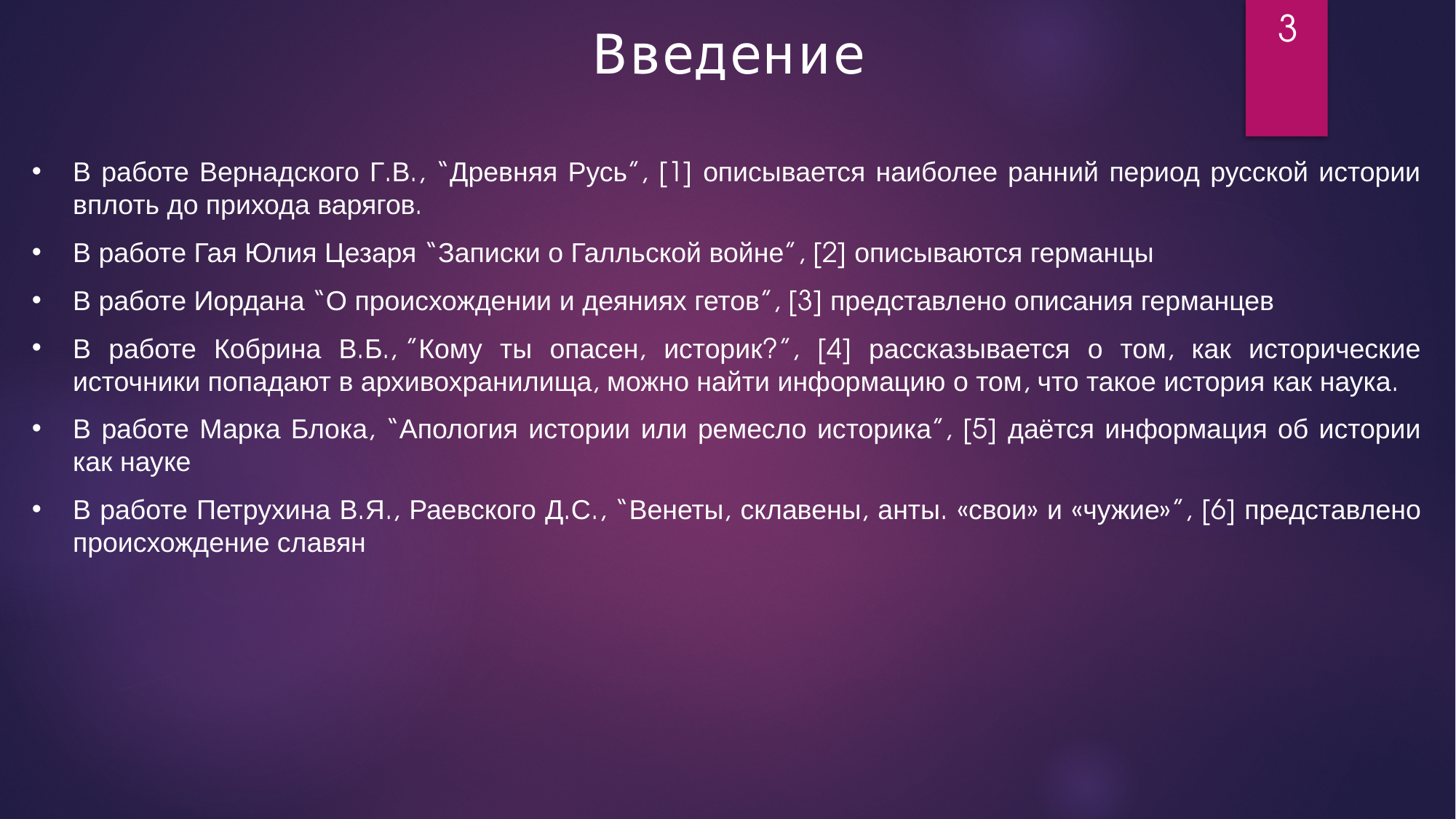

3
Введение

В работе Вернадского Г.В., “Древняя Русь”, [1] описывается наиболее ранний период русской истории вплоть до прихода варягов.
В работе Гая Юлия Цезаря “Записки о Галльской войне”, [2] описываются германцы
В работе Иордана “О происхождении и деяниях гетов”, [3] представлено описания германцев
В работе Кобрина В.Б., ”Кому ты опасен, историк?”, [4] рассказывается о том, как исторические источники попадают в архивохранилища, можно найти информацию о том, что такое история как наука.
В работе Марка Блока, “Апология истории или ремесло историка”, [5] даётся информация об истории как науке
В работе Петрухина В.Я., Раевского Д.С., “Венеты, склавены, анты. «свои» и «чужие»”, [6] представлено происхождение славян